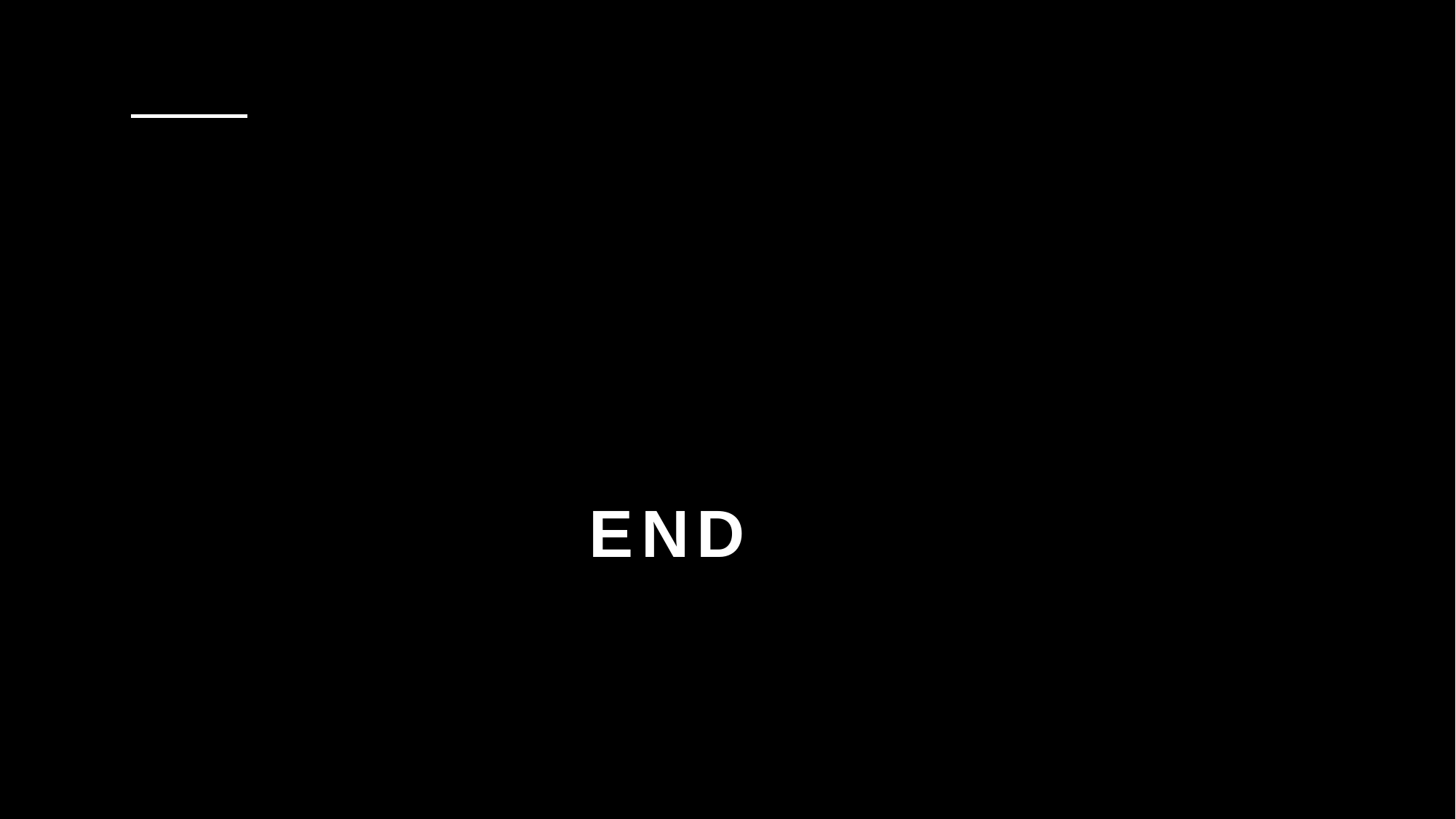

Keeping your audience engaged through effective techniques
# END